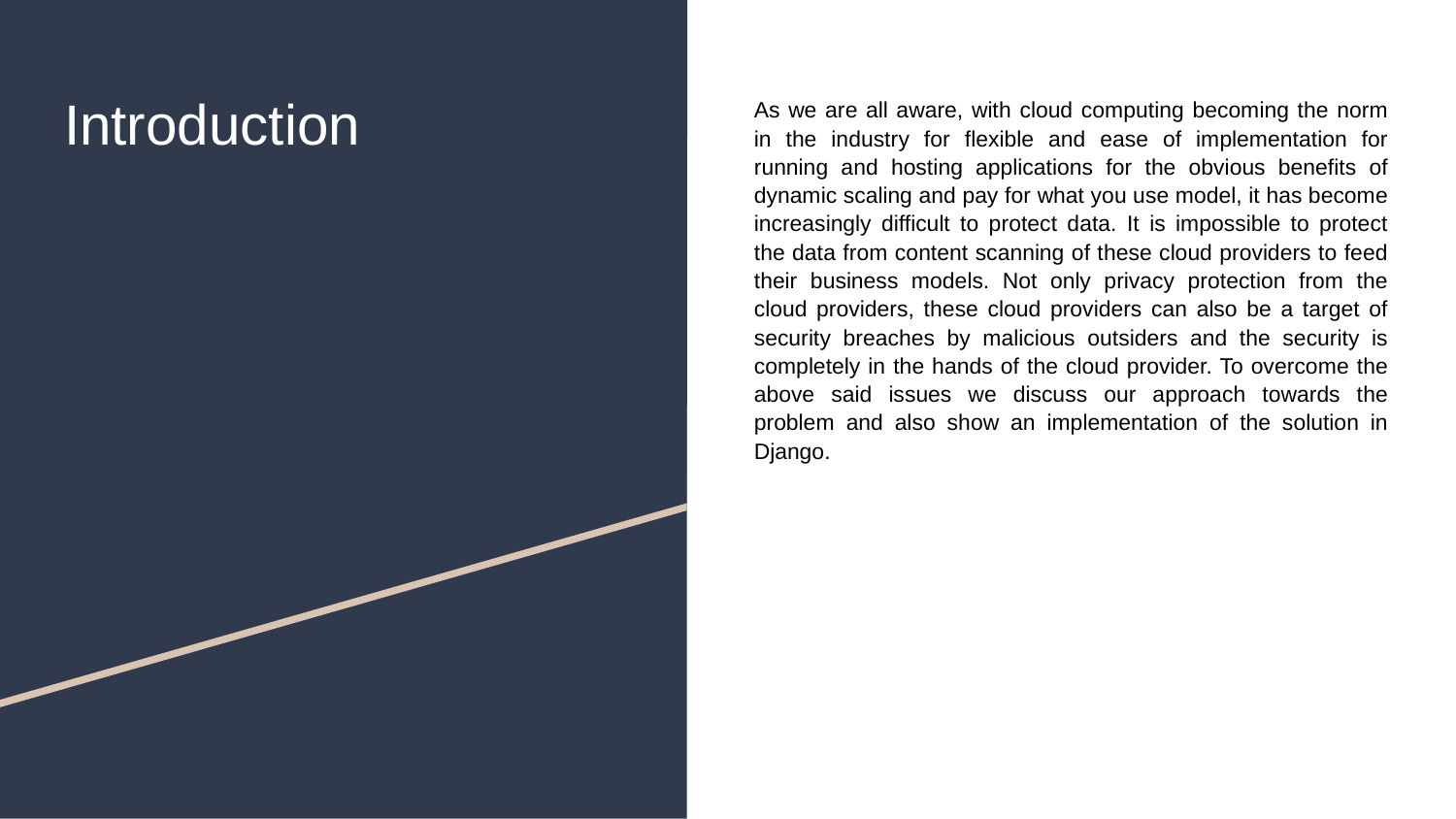

# Introduction
As we are all aware, with cloud computing becoming the norm in the industry for flexible and ease of implementation for running and hosting applications for the obvious benefits of dynamic scaling and pay for what you use model, it has become increasingly difficult to protect data. It is impossible to protect the data from content scanning of these cloud providers to feed their business models. Not only privacy protection from the cloud providers, these cloud providers can also be a target of security breaches by malicious outsiders and the security is completely in the hands of the cloud provider. To overcome the above said issues we discuss our approach towards the problem and also show an implementation of the solution in Django.